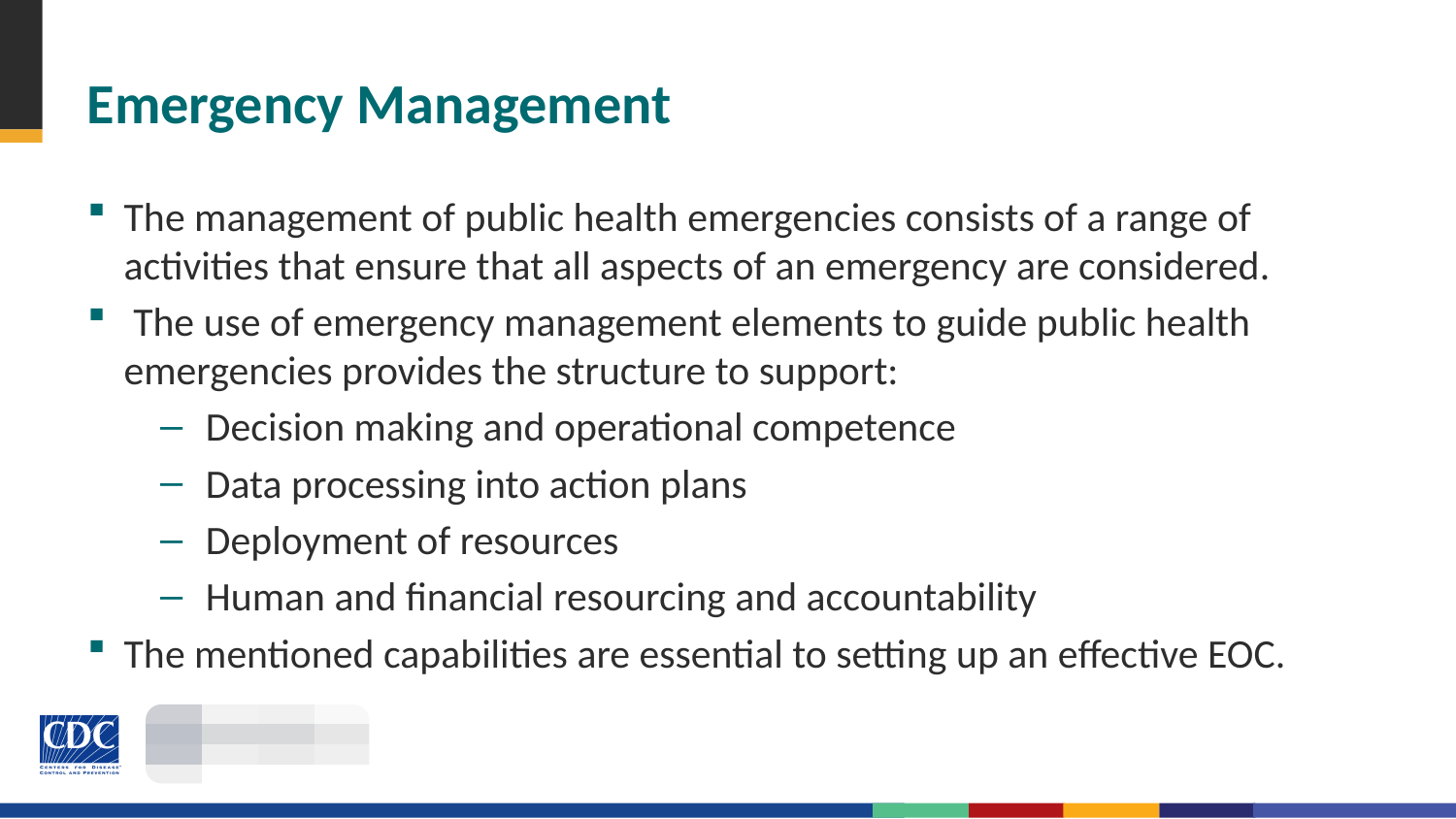

# Emergency Management
The management of public health emergencies consists of a range of activities that ensure that all aspects of an emergency are considered.
 The use of emergency management elements to guide public health emergencies provides the structure to support:
Decision making and operational competence
Data processing into action plans
Deployment of resources
Human and financial resourcing and accountability
The mentioned capabilities are essential to setting up an effective EOC.